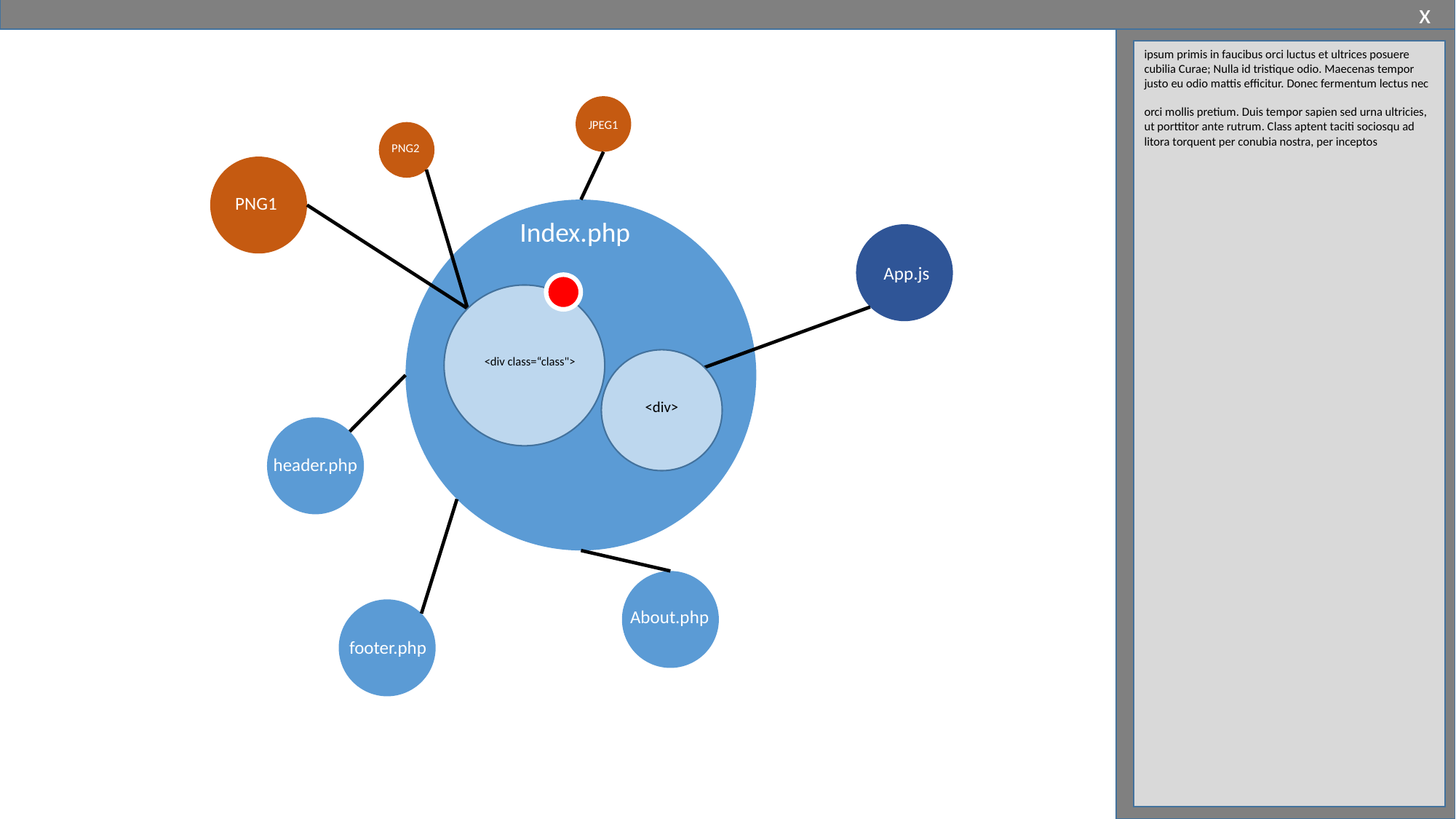

x

ipsum primis in faucibus orci luctus et ultrices posuere cubilia Curae; Nulla id tristique odio. Maecenas tempor justo eu odio mattis efficitur. Donec fermentum lectus nec

orci mollis pretium. Duis tempor sapien sed urna ultricies, ut porttitor ante rutrum. Class aptent taciti sociosqu ad litora torquent per conubia nostra, per inceptos

JPEG1

PNG2
Masonry

PNG1

Index.php

App.js

<div class=“class">

<div>

header.php

About.php

footer.php